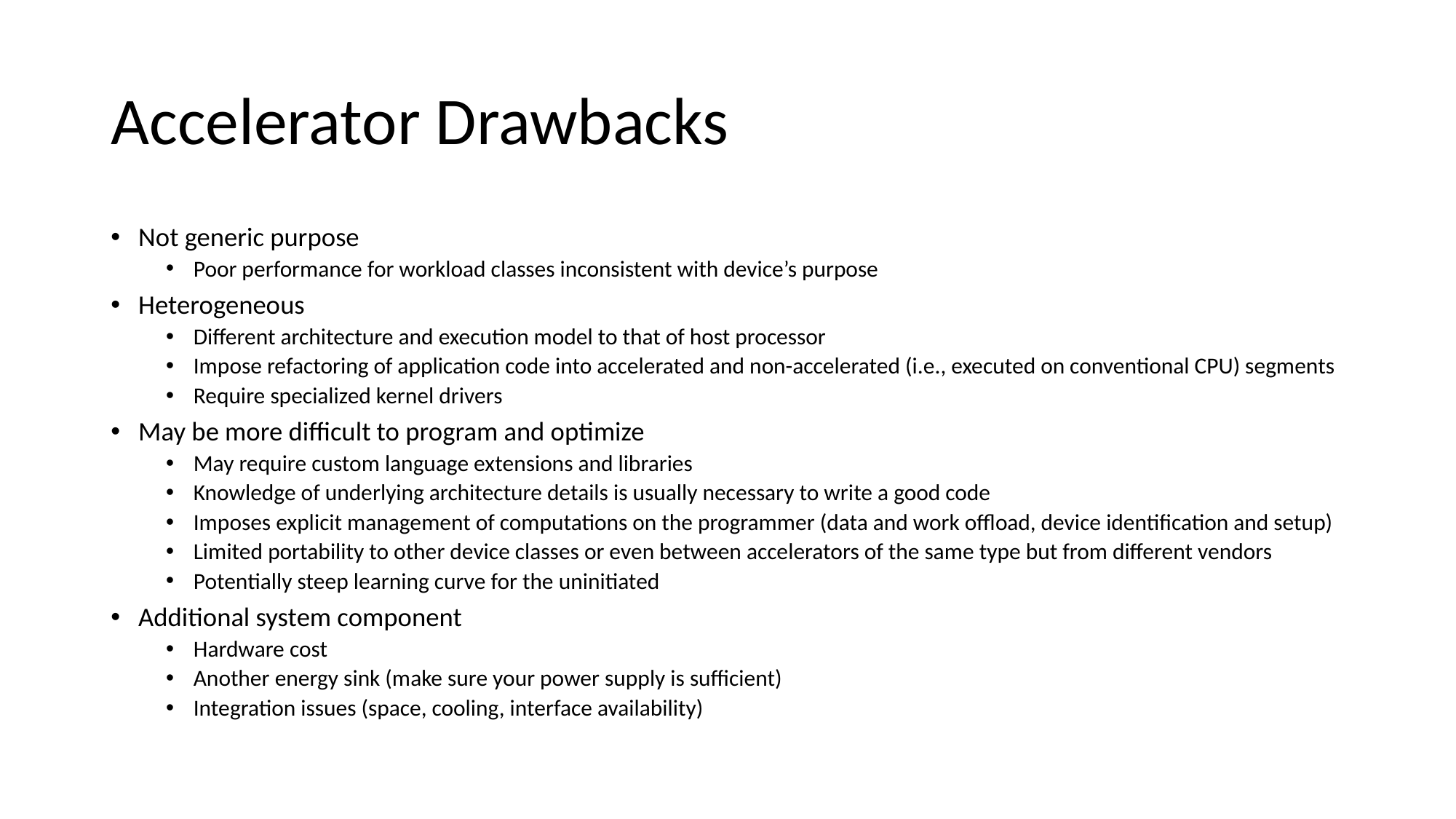

# Accelerator Drawbacks
Not generic purpose
Poor performance for workload classes inconsistent with device’s purpose
Heterogeneous
Different architecture and execution model to that of host processor
Impose refactoring of application code into accelerated and non-accelerated (i.e., executed on conventional CPU) segments
Require specialized kernel drivers
May be more difficult to program and optimize
May require custom language extensions and libraries
Knowledge of underlying architecture details is usually necessary to write a good code
Imposes explicit management of computations on the programmer (data and work offload, device identification and setup)
Limited portability to other device classes or even between accelerators of the same type but from different vendors
Potentially steep learning curve for the uninitiated
Additional system component
Hardware cost
Another energy sink (make sure your power supply is sufficient)
Integration issues (space, cooling, interface availability)